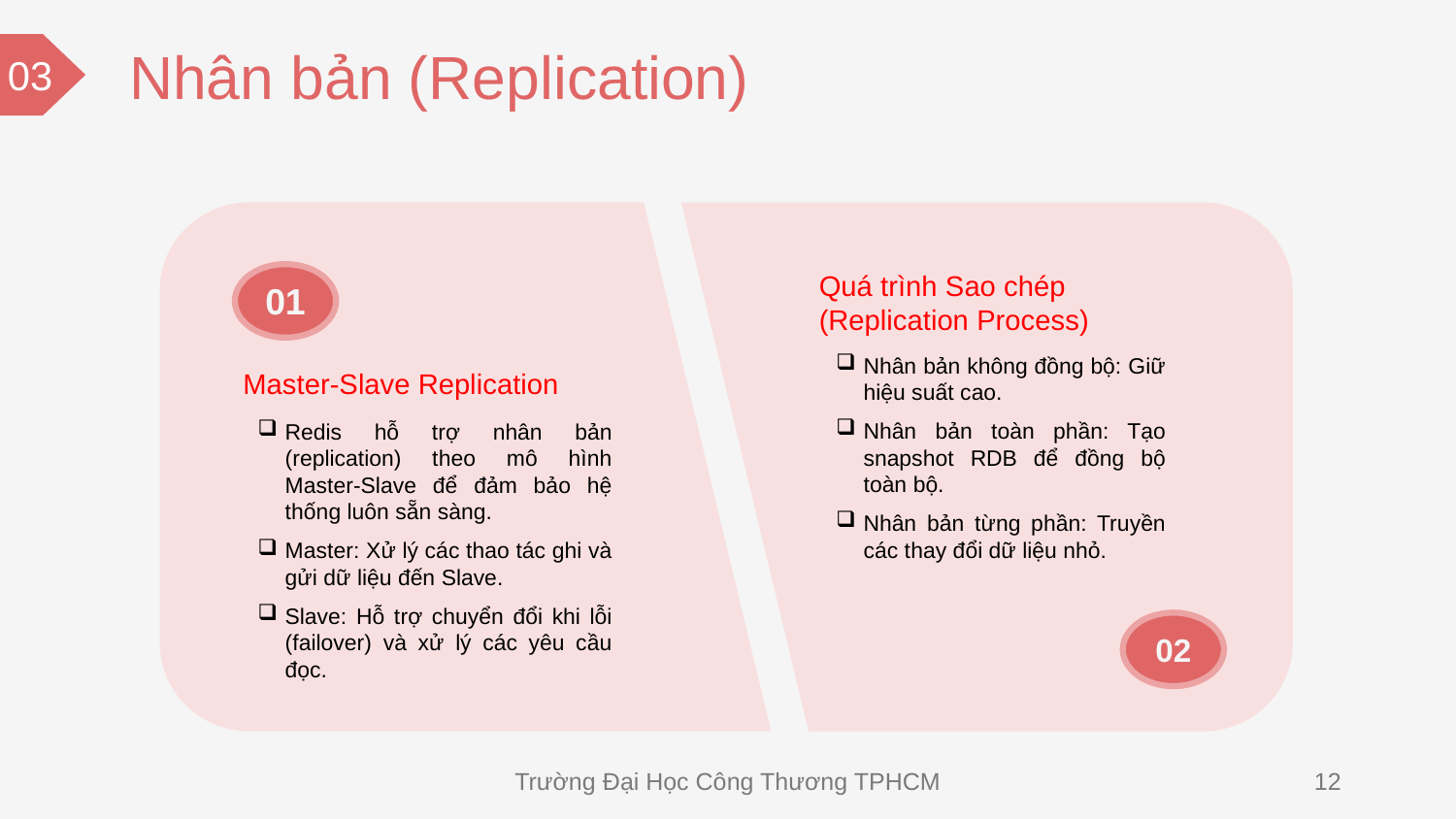

# Nhân bản (Replication)
03

Quá trình Sao chép (Replication Process)
01
Nhân bản không đồng bộ: Giữ hiệu suất cao.
Nhân bản toàn phần: Tạo snapshot RDB để đồng bộ toàn bộ.
Nhân bản từng phần: Truyền các thay đổi dữ liệu nhỏ.
Master-Slave Replication
Redis hỗ trợ nhân bản (replication) theo mô hình Master-Slave để đảm bảo hệ thống luôn sẵn sàng.
Master: Xử lý các thao tác ghi và gửi dữ liệu đến Slave.
Slave: Hỗ trợ chuyển đổi khi lỗi (failover) và xử lý các yêu cầu đọc.
02
Trường Đại Học Công Thương TPHCM
12